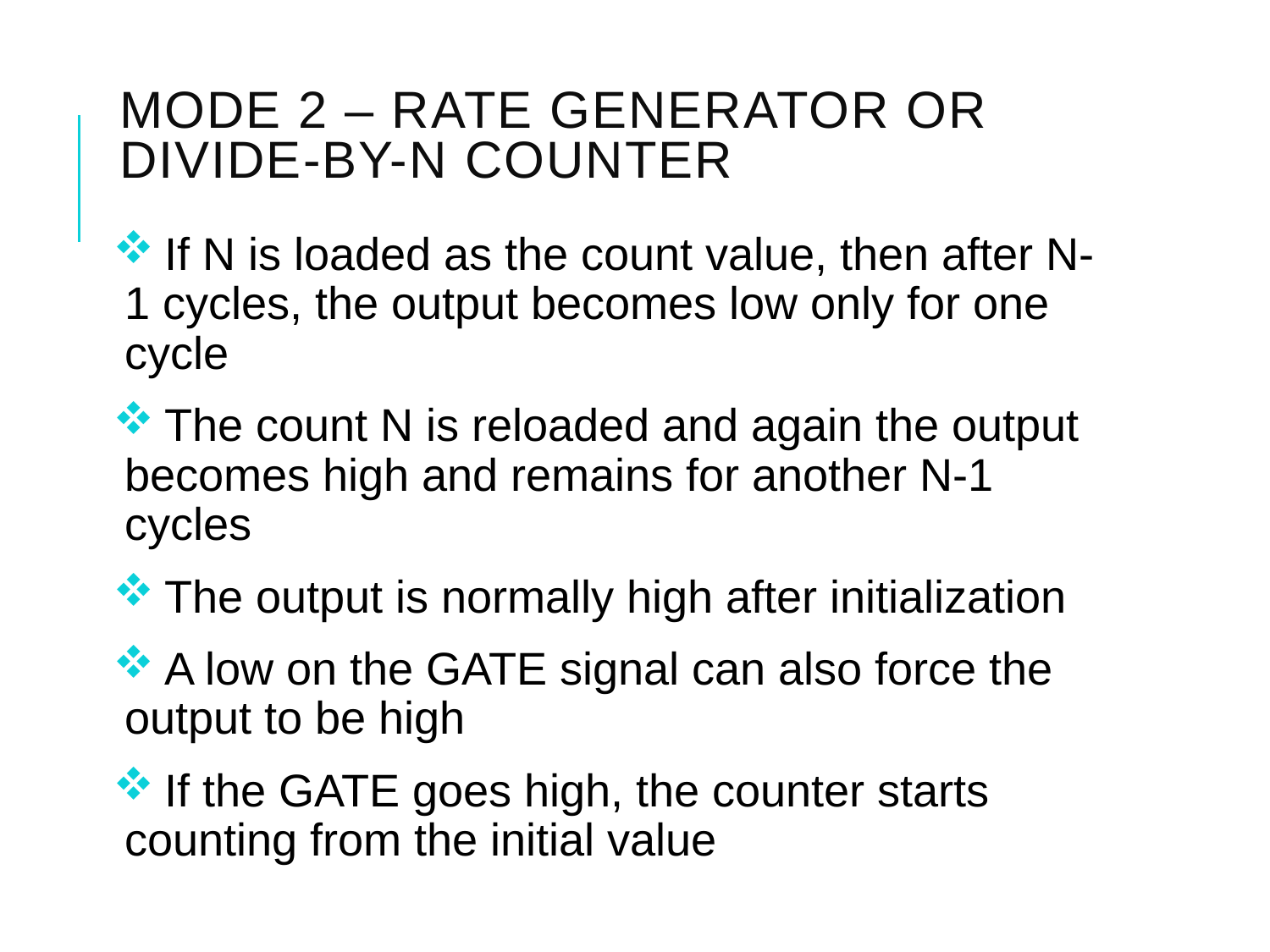

# Mode 2 – rate generator or divide-by-n counter
 If N is loaded as the count value, then after N-1 cycles, the output becomes low only for one cycle
 The count N is reloaded and again the output becomes high and remains for another N-1 cycles
 The output is normally high after initialization
 A low on the GATE signal can also force the output to be high
 If the GATE goes high, the counter starts counting from the initial value